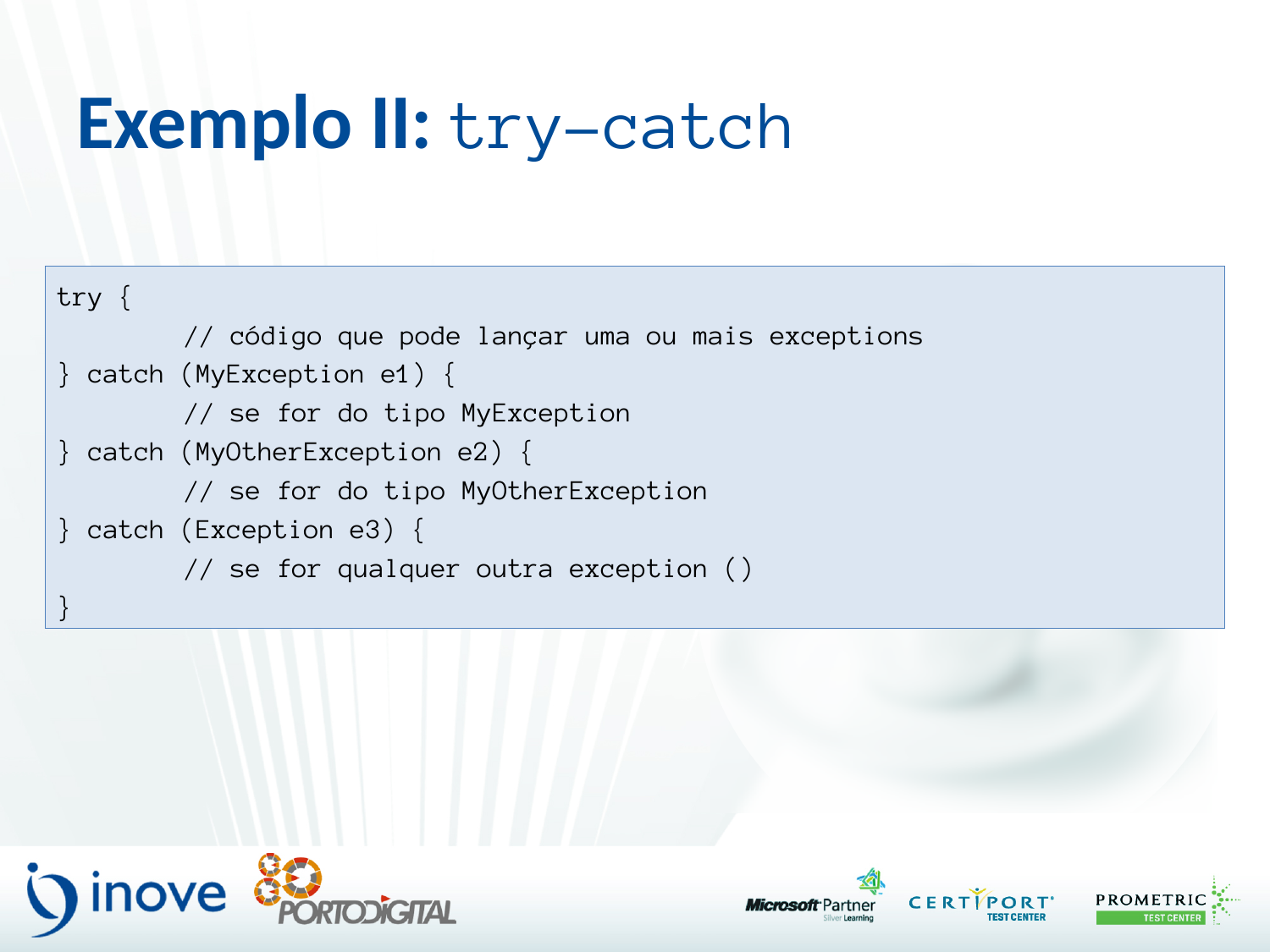

# Exemplo II: try-catch
try {
	// código que pode lançar uma ou mais exceptions
} catch (MyException e1) {
	// se for do tipo MyException
} catch (MyOtherException e2) {
	// se for do tipo MyOtherException
} catch (Exception e3) {
	// se for qualquer outra exception ()
}